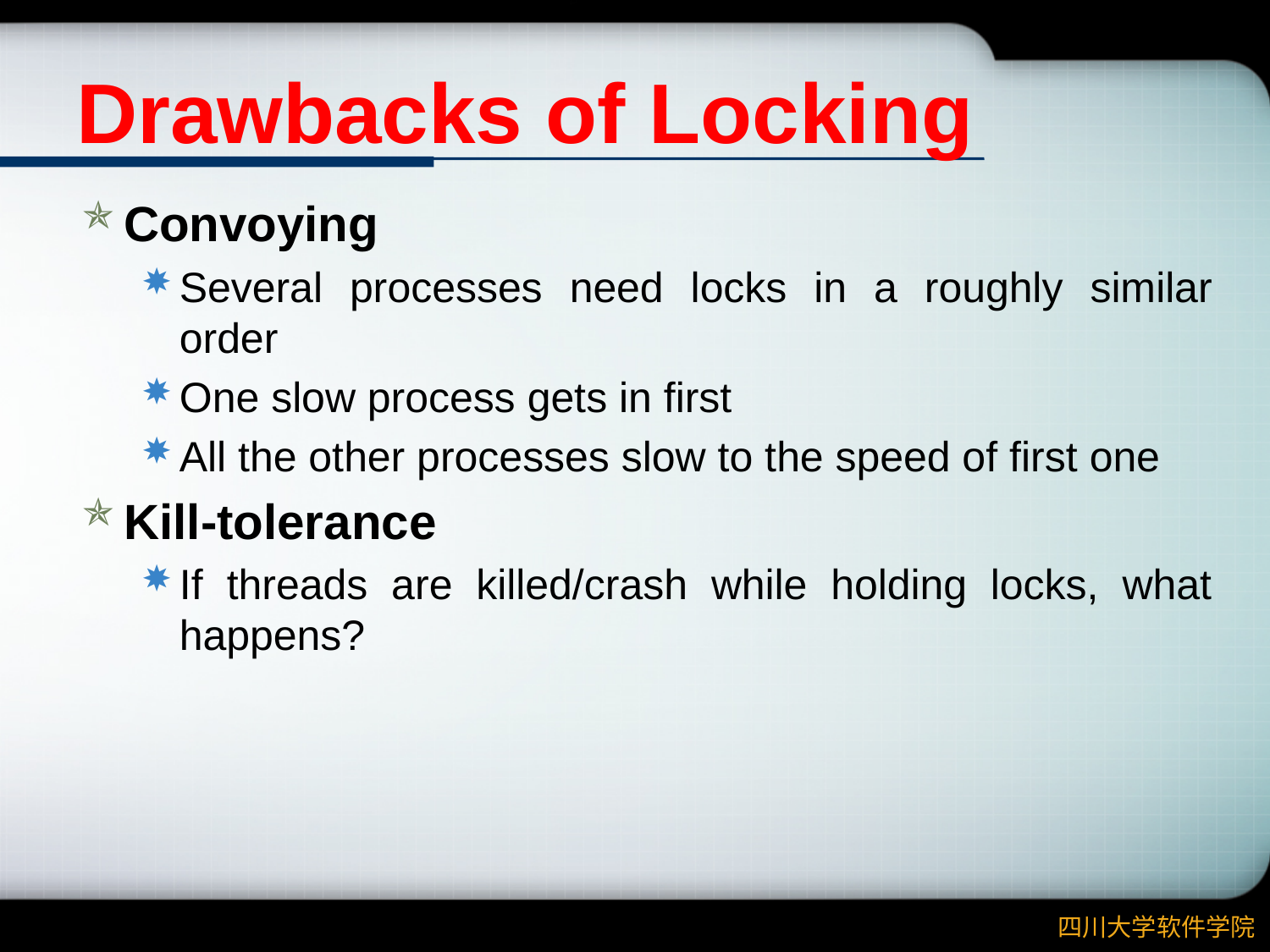

# Drawbacks of Locking
Convoying
Several processes need locks in a roughly similar order
One slow process gets in first
All the other processes slow to the speed of first one
Kill-tolerance
If threads are killed/crash while holding locks, what happens?